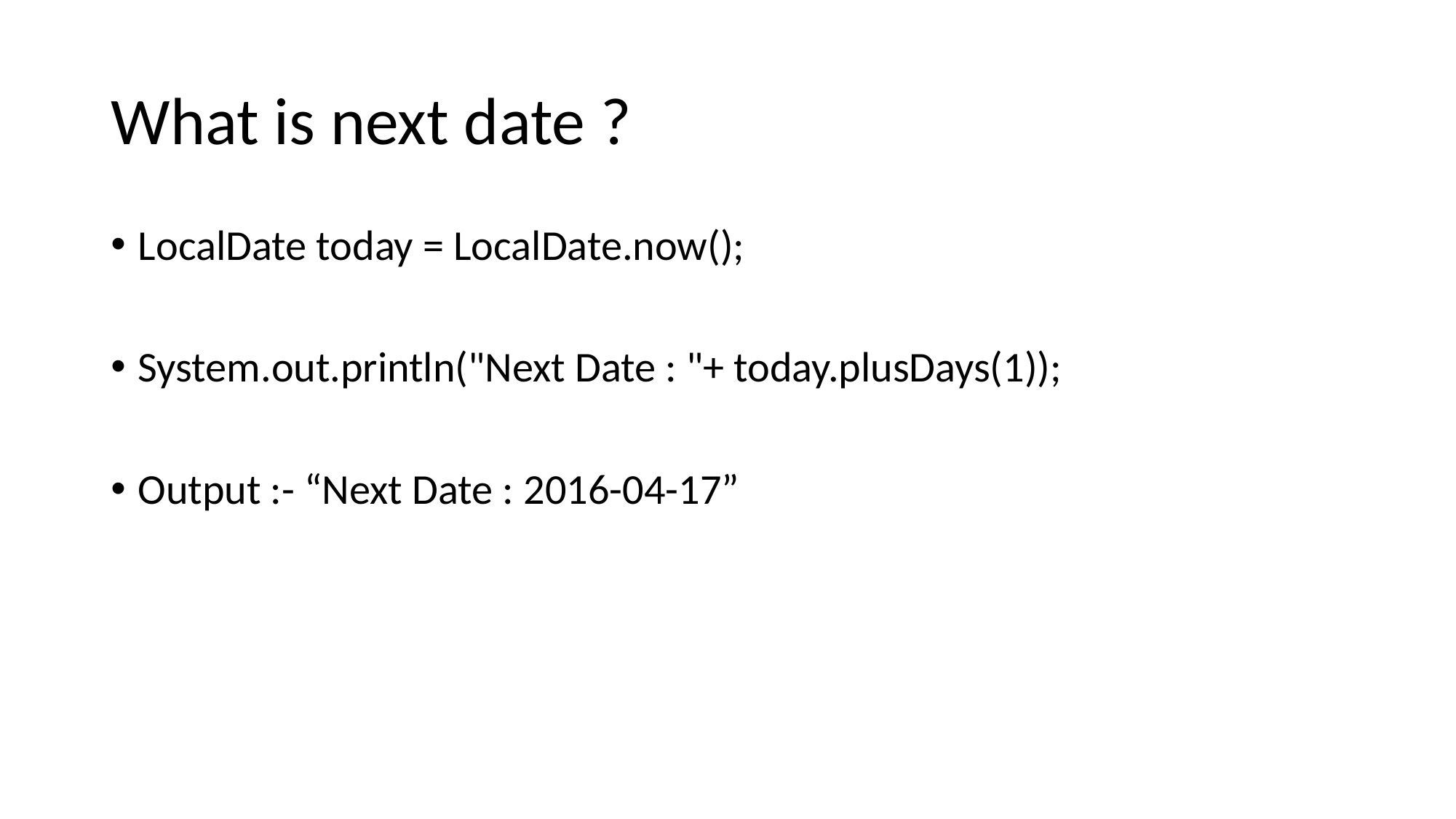

# What is next date ?
LocalDate today = LocalDate.now();

System.out.println("Next Date : "+ today.plusDays(1));

Output :- “Next Date : 2016-04-17”